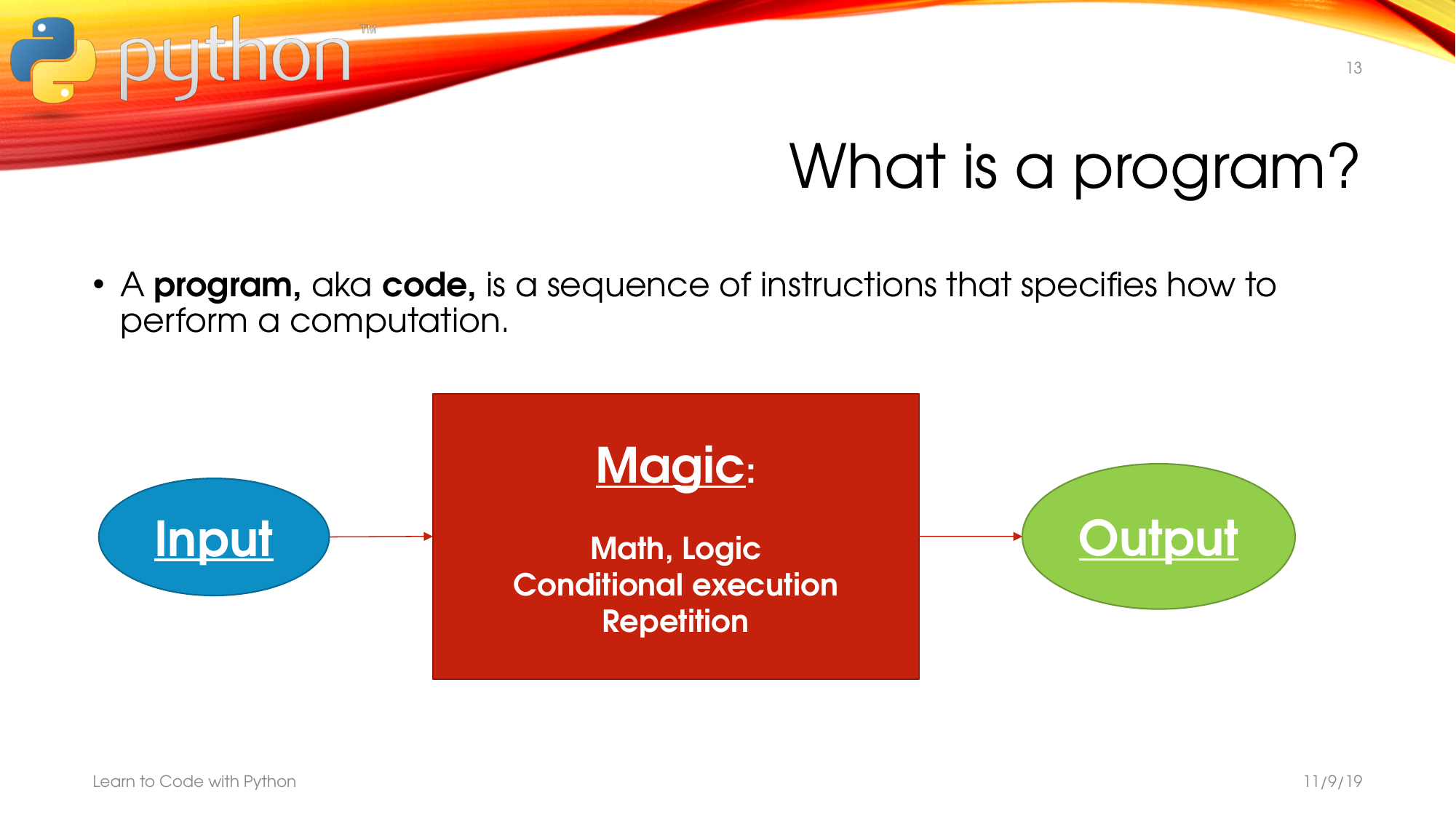

13
# What is a program?
A program, aka code, is a sequence of instructions that specifies how to perform a computation.

Magic:

Math, Logic
Conditional execution
Repetition
Output
Input
Learn to Code with Python
11/9/19